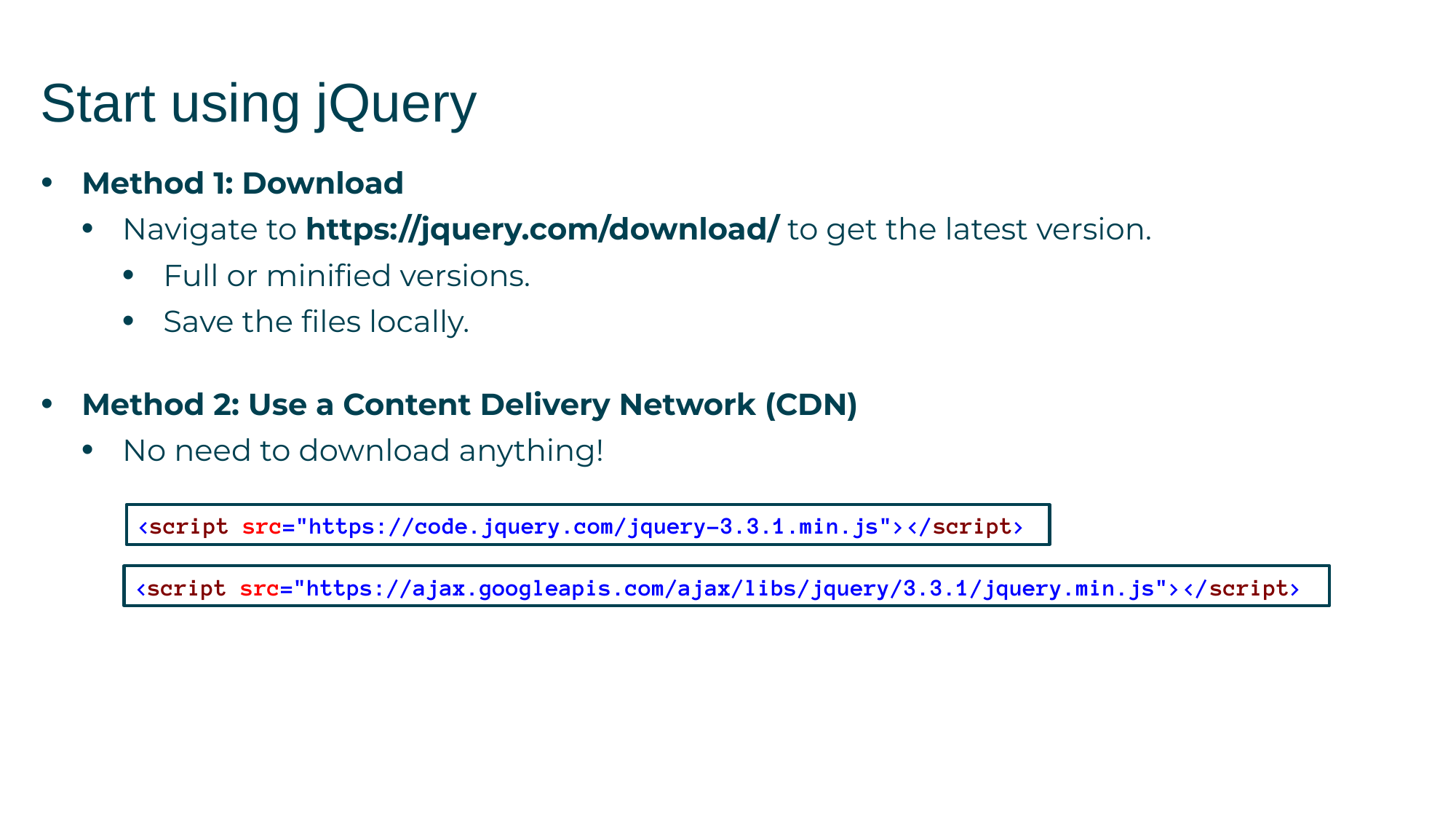

# Start using jQuery
Method 1: Download
Navigate to https://jquery.com/download/ to get the latest version.
Full or minified versions.
Save the files locally.
Method 2: Use a Content Delivery Network (CDN)
No need to download anything!

<script src="https://code.jquery.com/jquery-3.3.1.min.js"></script>
<script src="https://ajax.googleapis.com/ajax/libs/jquery/3.3.1/jquery.min.js"></script>